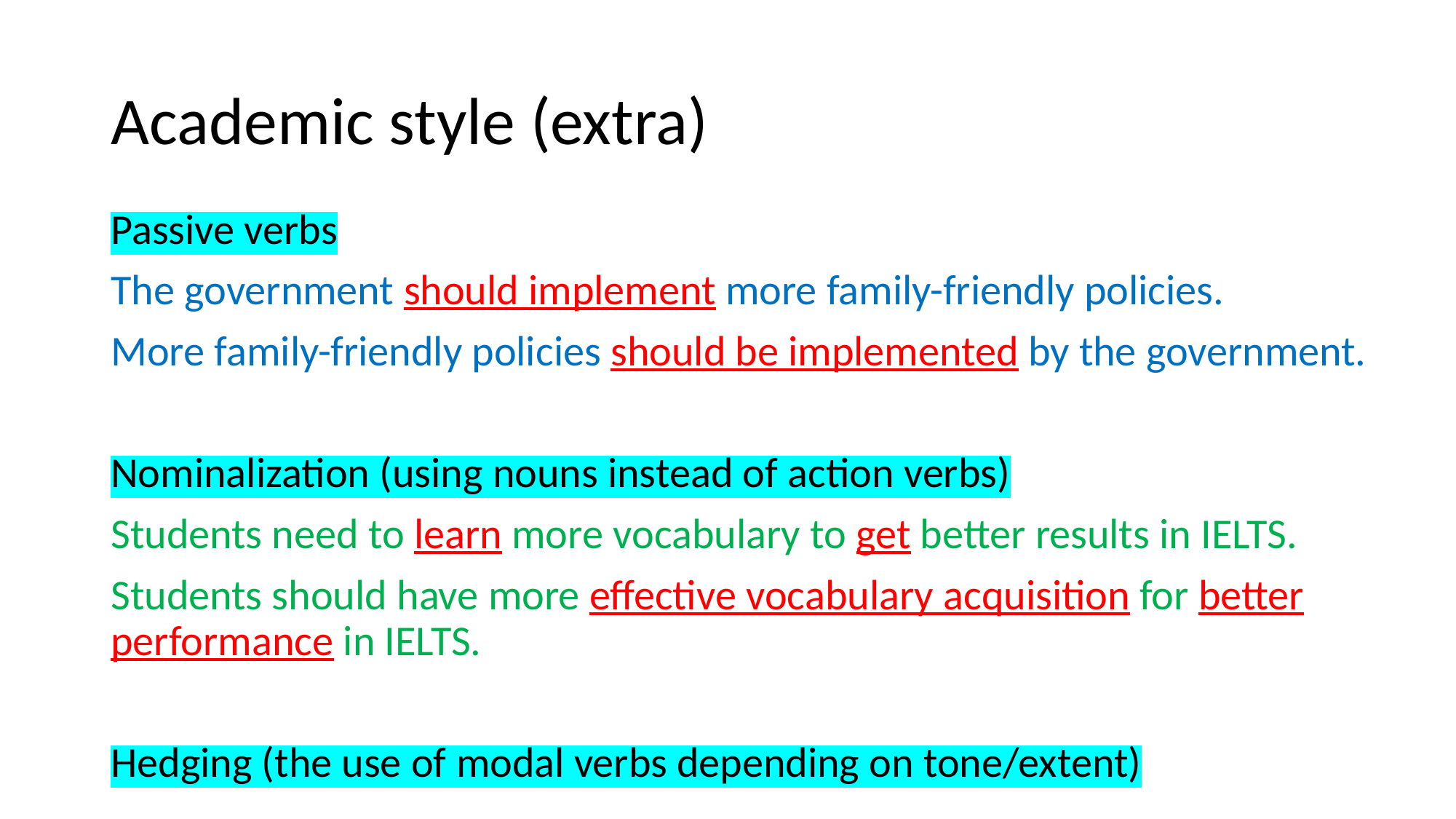

# Academic style (extra)
Passive verbs
The government should implement more family-friendly policies.
More family-friendly policies should be implemented by the government.

Nominalization (using nouns instead of action verbs)
Students need to learn more vocabulary to get better results in IELTS.
Students should have more effective vocabulary acquisition for better performance in IELTS.

Hedging (the use of modal verbs depending on tone/extent)